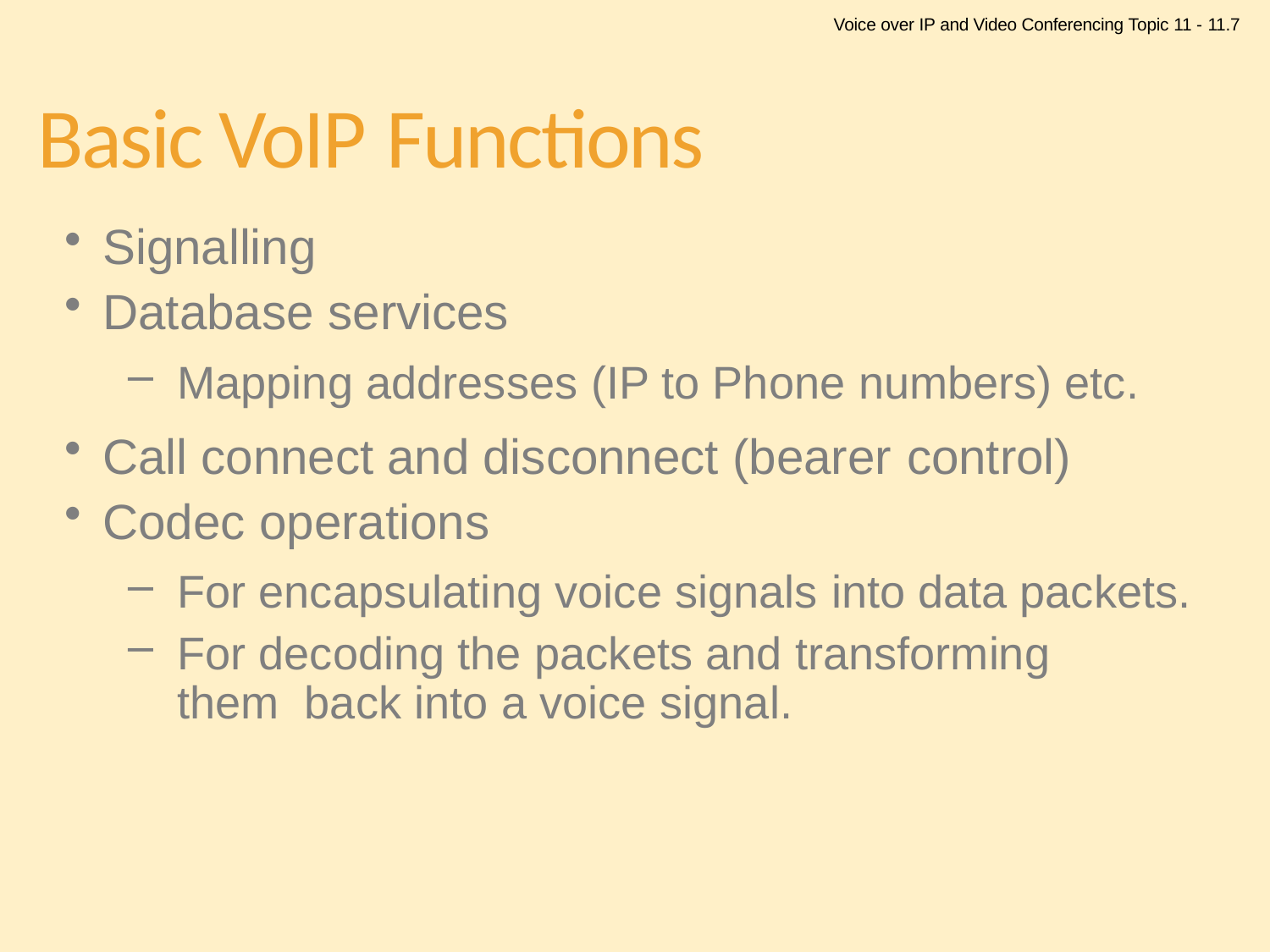

Voice over IP and Video Conferencing Topic 11 - 11.7
# Basic VoIP Functions
Signalling
Database services
Mapping addresses (IP to Phone numbers) etc.
Call connect and disconnect (bearer control)
Codec operations
For encapsulating voice signals into data packets.
For decoding the packets and transforming them  back into a voice signal.